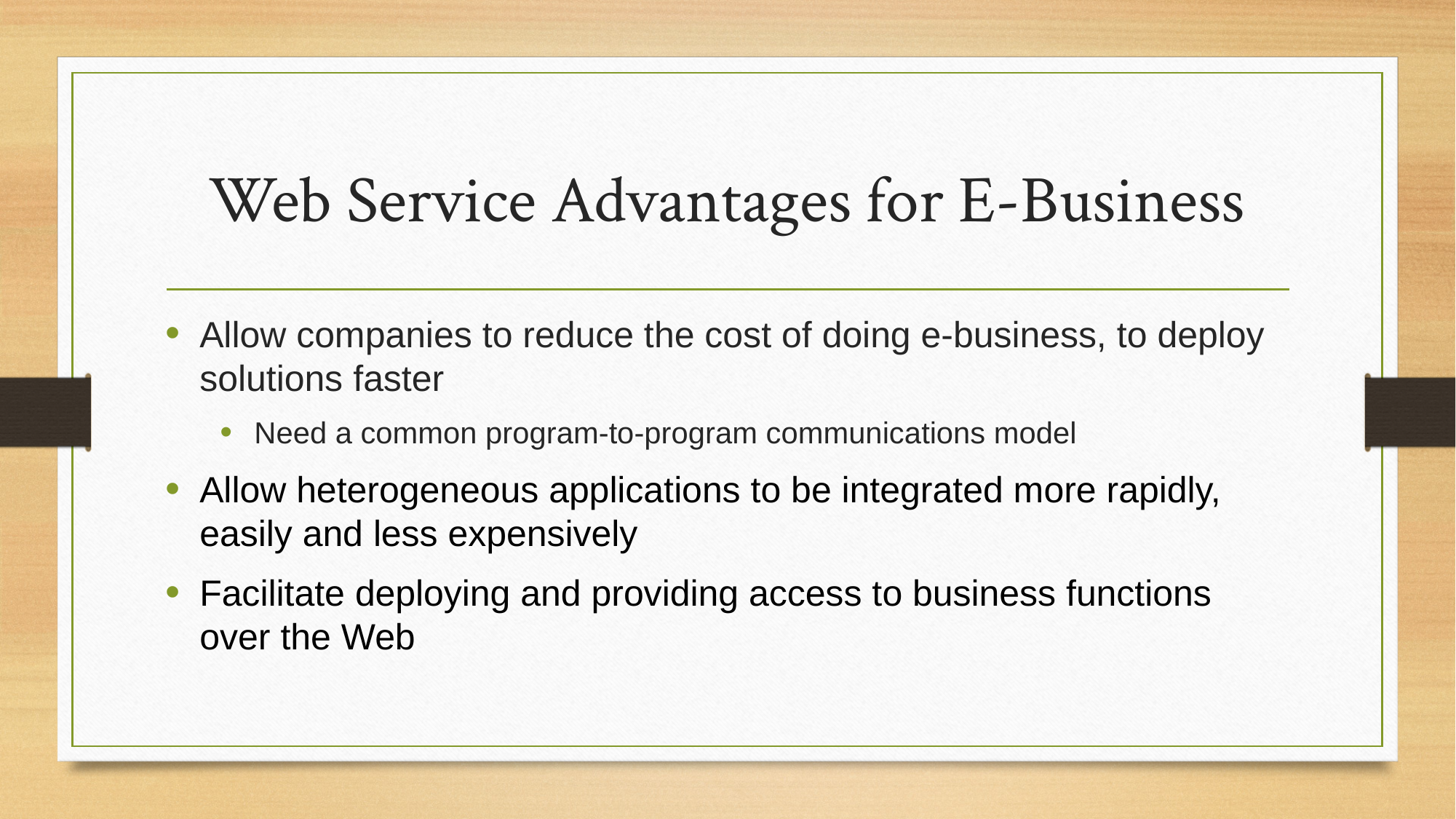

# Web Service Advantages for E-Business
Allow companies to reduce the cost of doing e-business, to deploy solutions faster
Need a common program-to-program communications model
Allow heterogeneous applications to be integrated more rapidly, easily and less expensively
Facilitate deploying and providing access to business functions over the Web